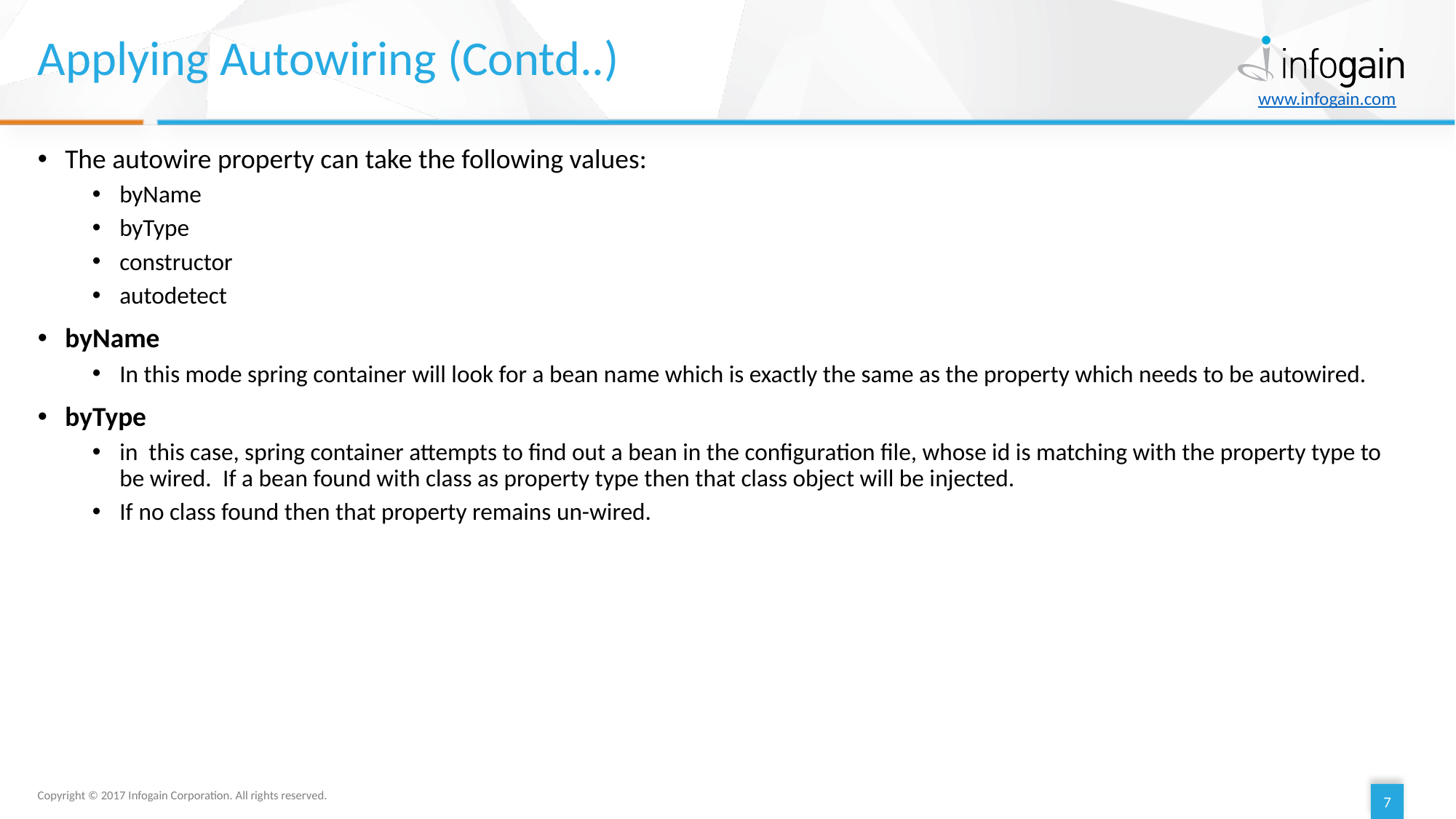

# Applying Autowiring (Contd..)
The autowire property can take the following values:
byName
byType
constructor
autodetect
byName
In this mode spring container will look for a bean name which is exactly the same as the property which needs to be autowired.
byType
in  this case, spring container attempts to find out a bean in the configuration file, whose id is matching with the property type to be wired.  If a bean found with class as property type then that class object will be injected.
If no class found then that property remains un-wired.